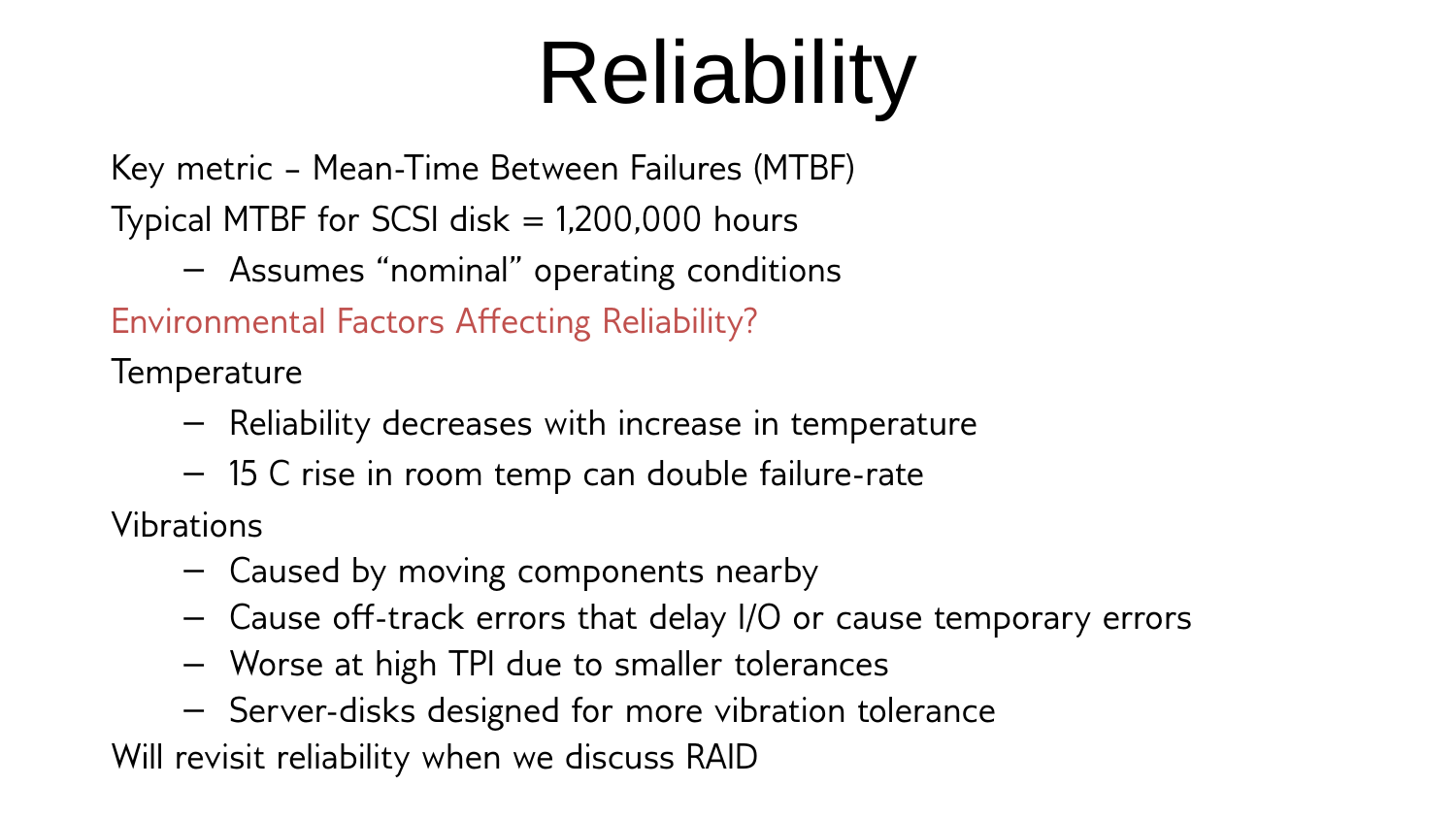

# Reliability
Key metric – Mean-Time Between Failures (MTBF)
Typical MTBF for SCSI disk = 1,200,000 hours
Assumes “nominal” operating conditions
Environmental Factors Affecting Reliability?
Temperature
Reliability decreases with increase in temperature
15 C rise in room temp can double failure-rate
Vibrations
Caused by moving components nearby
Cause off-track errors that delay I/O or cause temporary errors
Worse at high TPI due to smaller tolerances
Server-disks designed for more vibration tolerance
Will revisit reliability when we discuss RAID